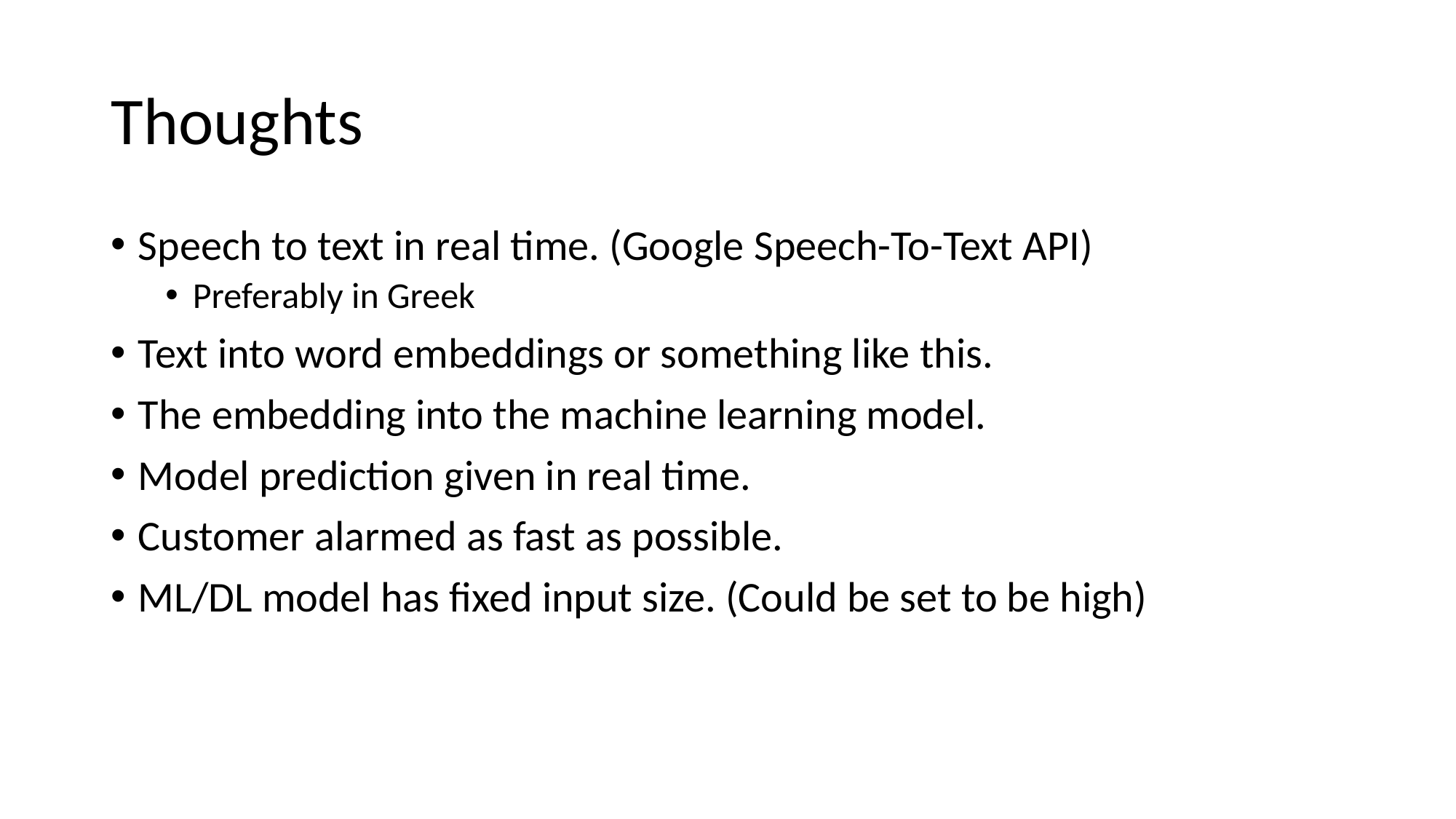

# Thoughts
Speech to text in real time. (Google Speech-To-Text API)
Preferably in Greek
Text into word embeddings or something like this.
The embedding into the machine learning model.
Model prediction given in real time.
Customer alarmed as fast as possible.
ML/DL model has fixed input size. (Could be set to be high)